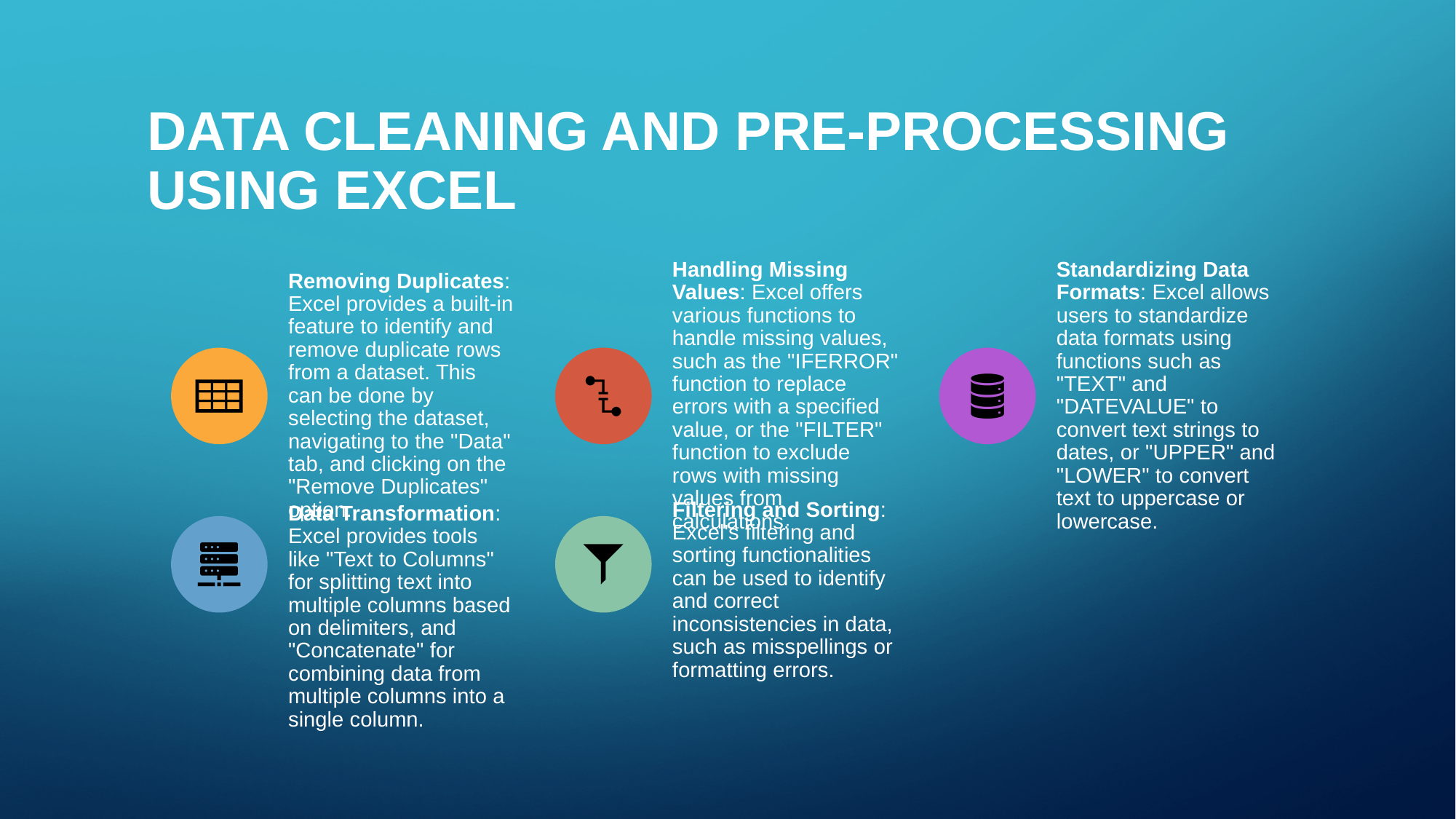

# Data Cleaning and Pre-processing using Excel
Removing Duplicates: Excel provides a built-in feature to identify and remove duplicate rows from a dataset. This can be done by selecting the dataset, navigating to the "Data" tab, and clicking on the "Remove Duplicates" option.
Handling Missing Values: Excel offers various functions to handle missing values, such as the "IFERROR" function to replace errors with a specified value, or the "FILTER" function to exclude rows with missing values from calculations.
Standardizing Data Formats: Excel allows users to standardize data formats using functions such as "TEXT" and "DATEVALUE" to convert text strings to dates, or "UPPER" and "LOWER" to convert text to uppercase or lowercase.
Data Transformation: Excel provides tools like "Text to Columns" for splitting text into multiple columns based on delimiters, and "Concatenate" for combining data from multiple columns into a single column.
Filtering and Sorting: Excel's filtering and sorting functionalities can be used to identify and correct inconsistencies in data, such as misspellings or formatting errors.